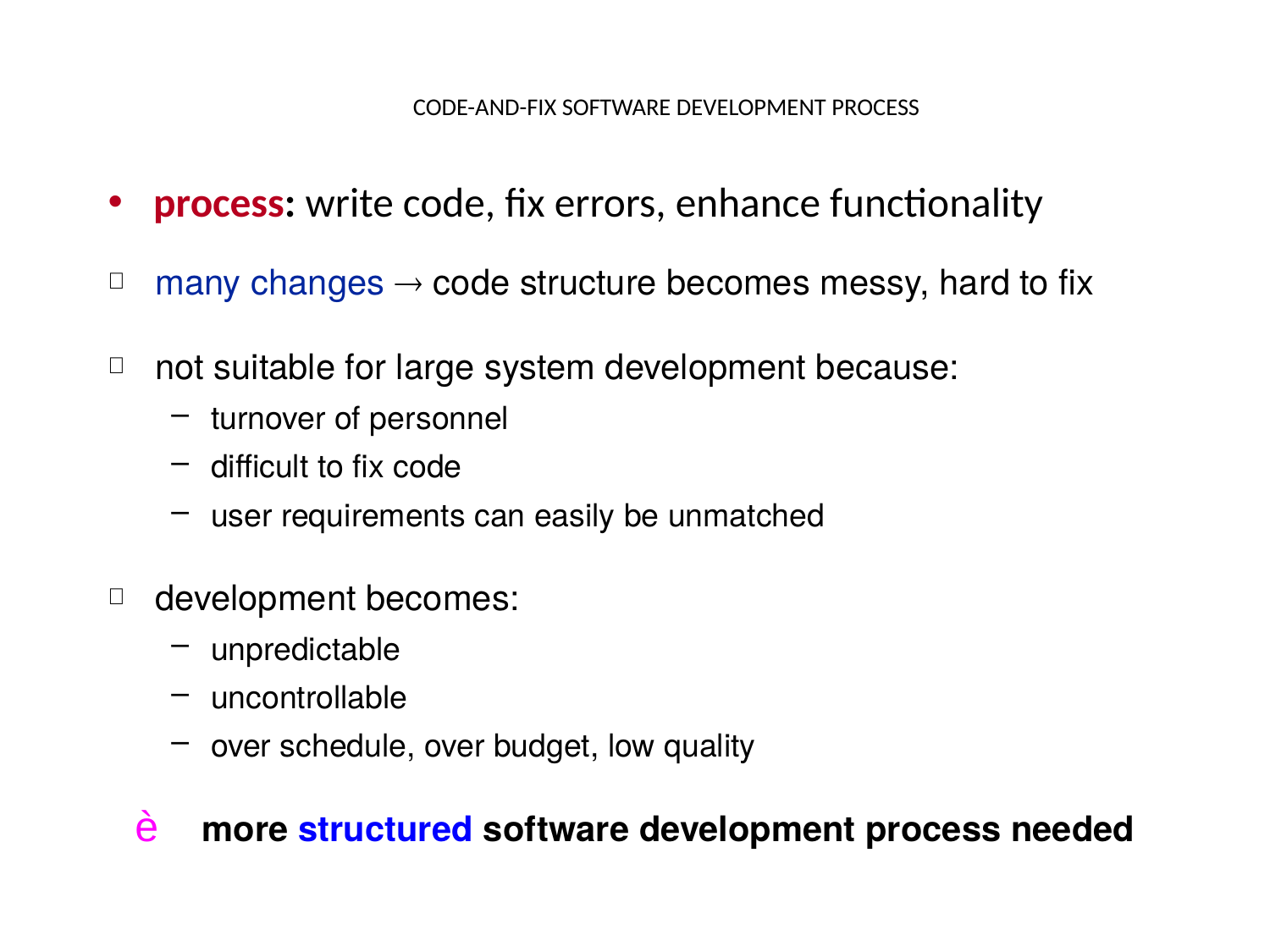

# CODE-AND-FIX SOFTWARE DEVELOPMENT PROCESS
process: write code, fix errors, enhance functionality
many changes → code structure becomes messy, hard to fix
not suitable for large system development because:
turnover of personnel
difficult to fix code
user requirements can easily be unmatched
development becomes:
unpredictable
uncontrollable
over schedule, over budget, low quality
  more structured software development process needed